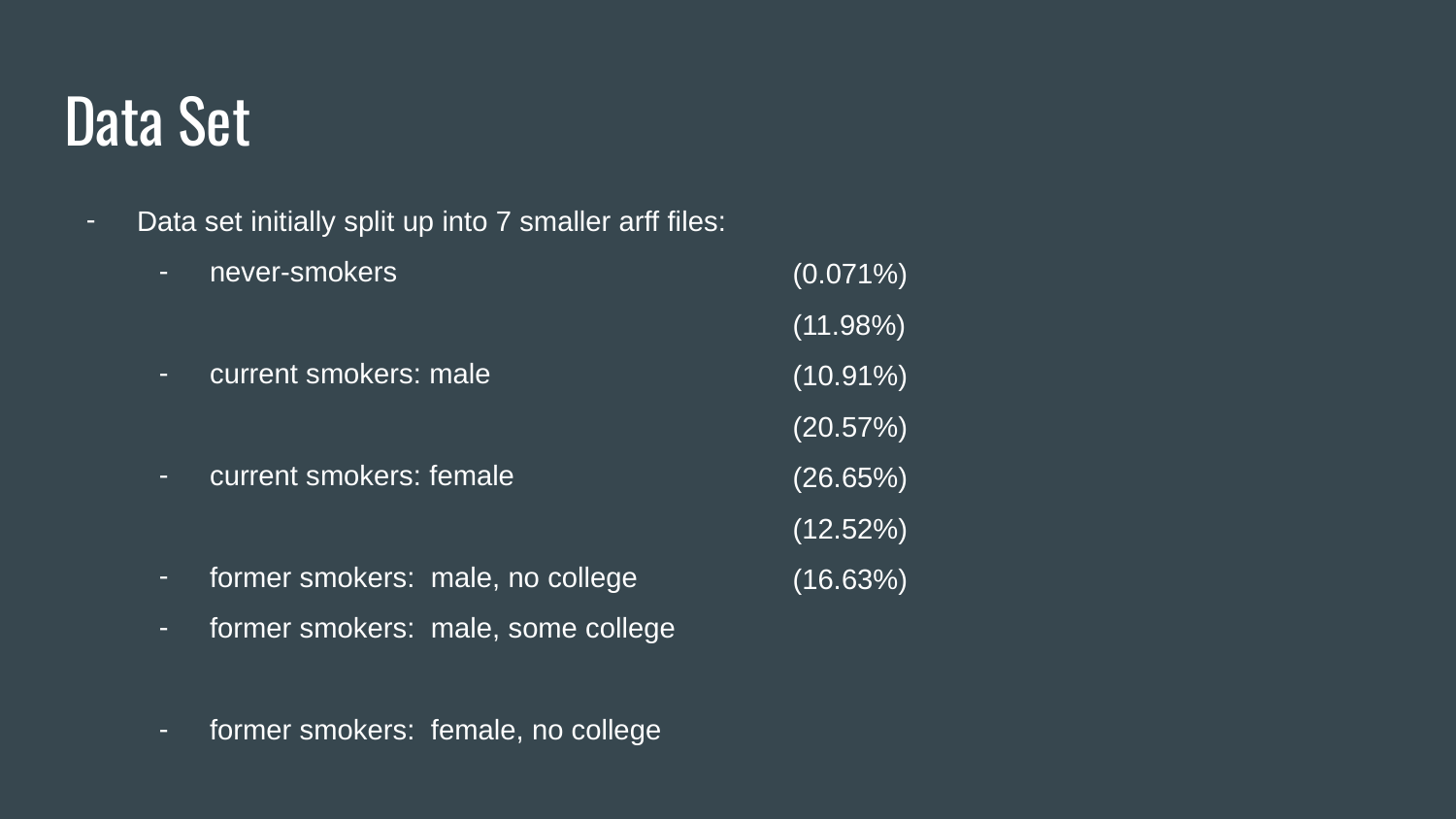

# Data Set
Data set initially split up into 7 smaller arff files:
never-smokers
current smokers: male
current smokers: female
former smokers:  male, no college
former smokers:  male, some college
former smokers:  female, no college
former smokers:  female, some college
(0.071%)
(11.98%)
(10.91%)
(20.57%)
(26.65%)
(12.52%)
(16.63%)